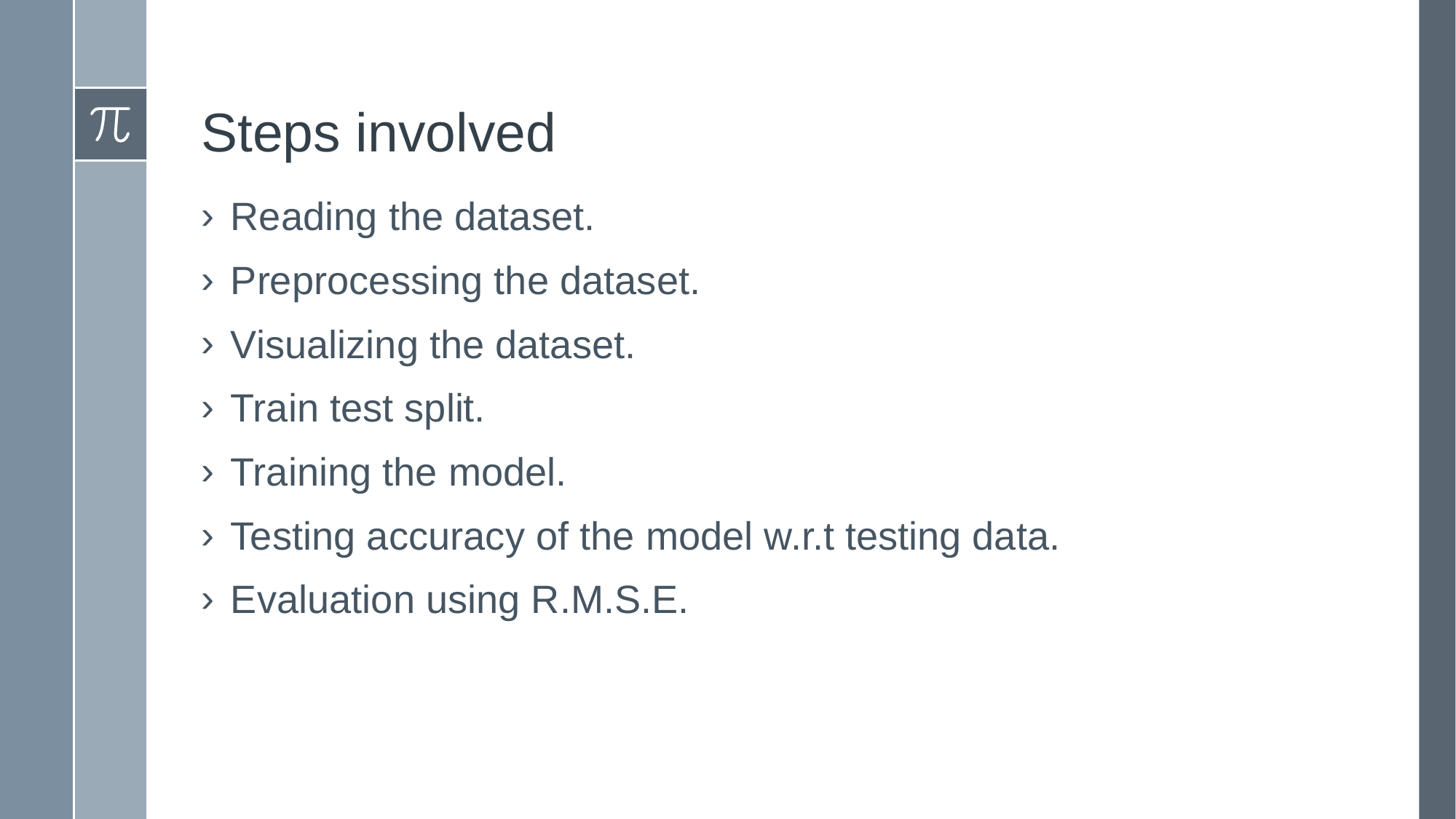

# Steps involved
Reading the dataset.
Preprocessing the dataset.
Visualizing the dataset.
Train test split.
Training the model.
Testing accuracy of the model w.r.t testing data.
Evaluation using R.M.S.E.